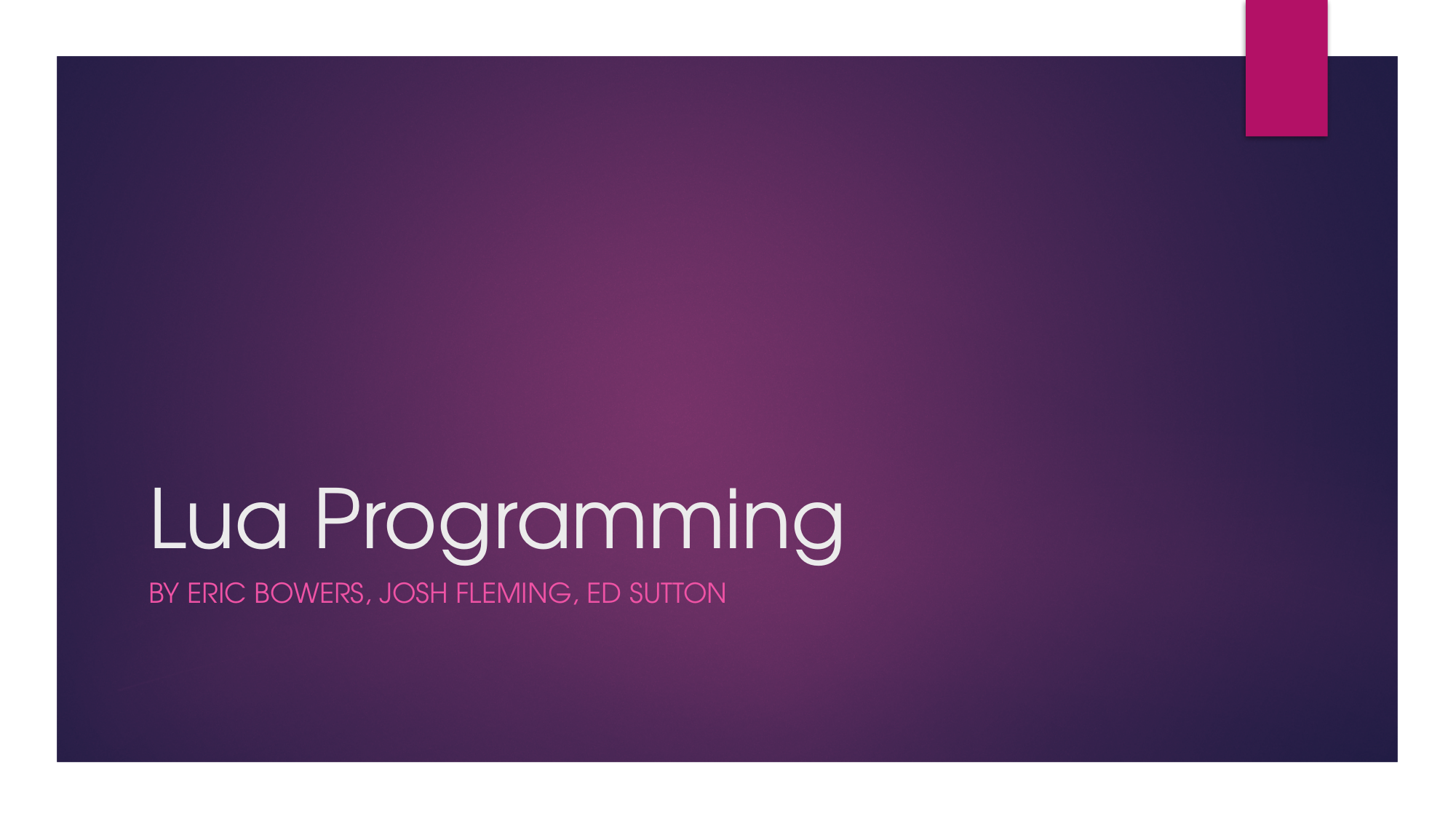

# Lua Programming
By Eric Bowers, Josh Fleming, Ed Sutton